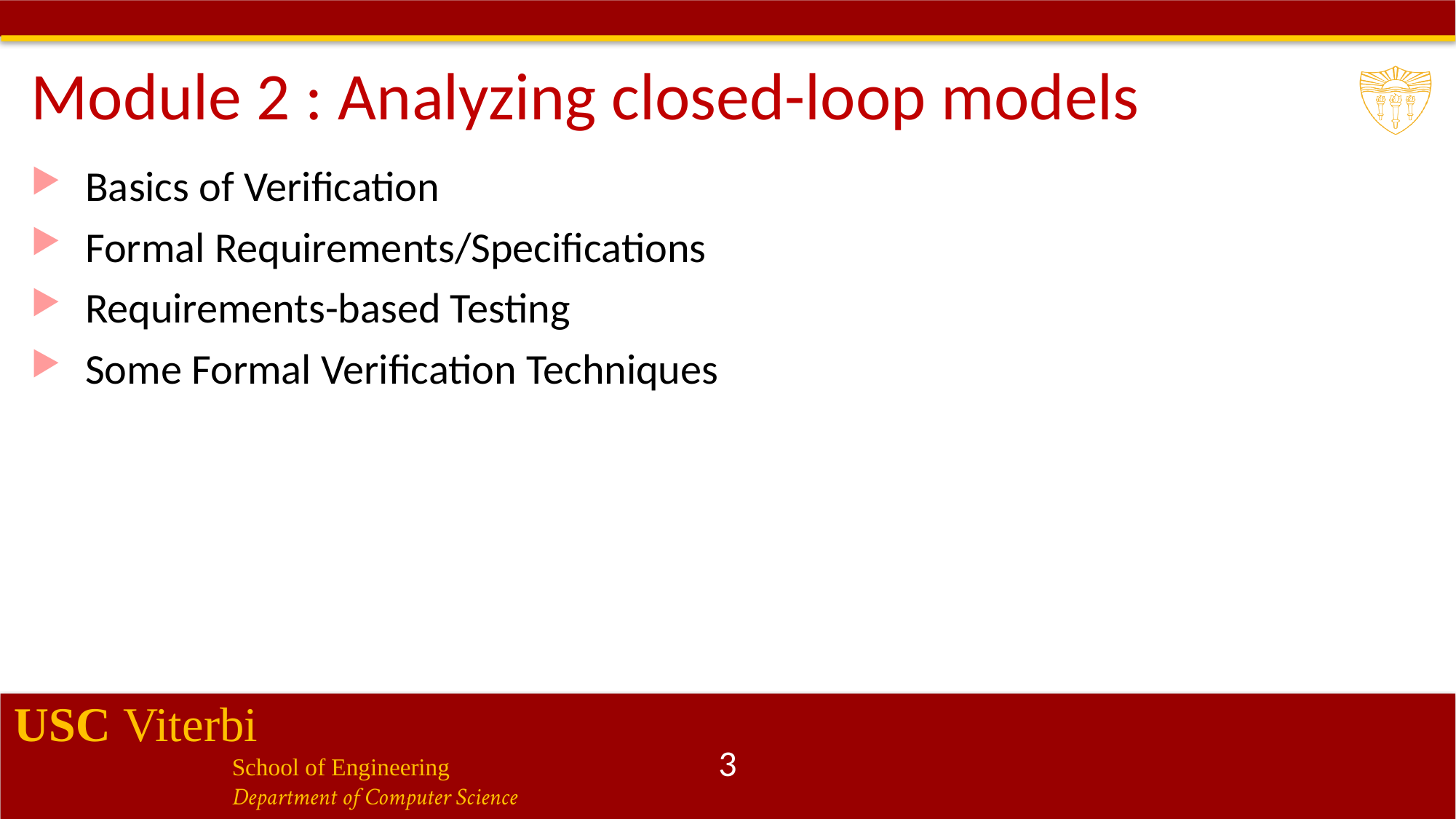

# Module 2 : Analyzing closed-loop models
Basics of Verification
Formal Requirements/Specifications
Requirements-based Testing
Some Formal Verification Techniques

3